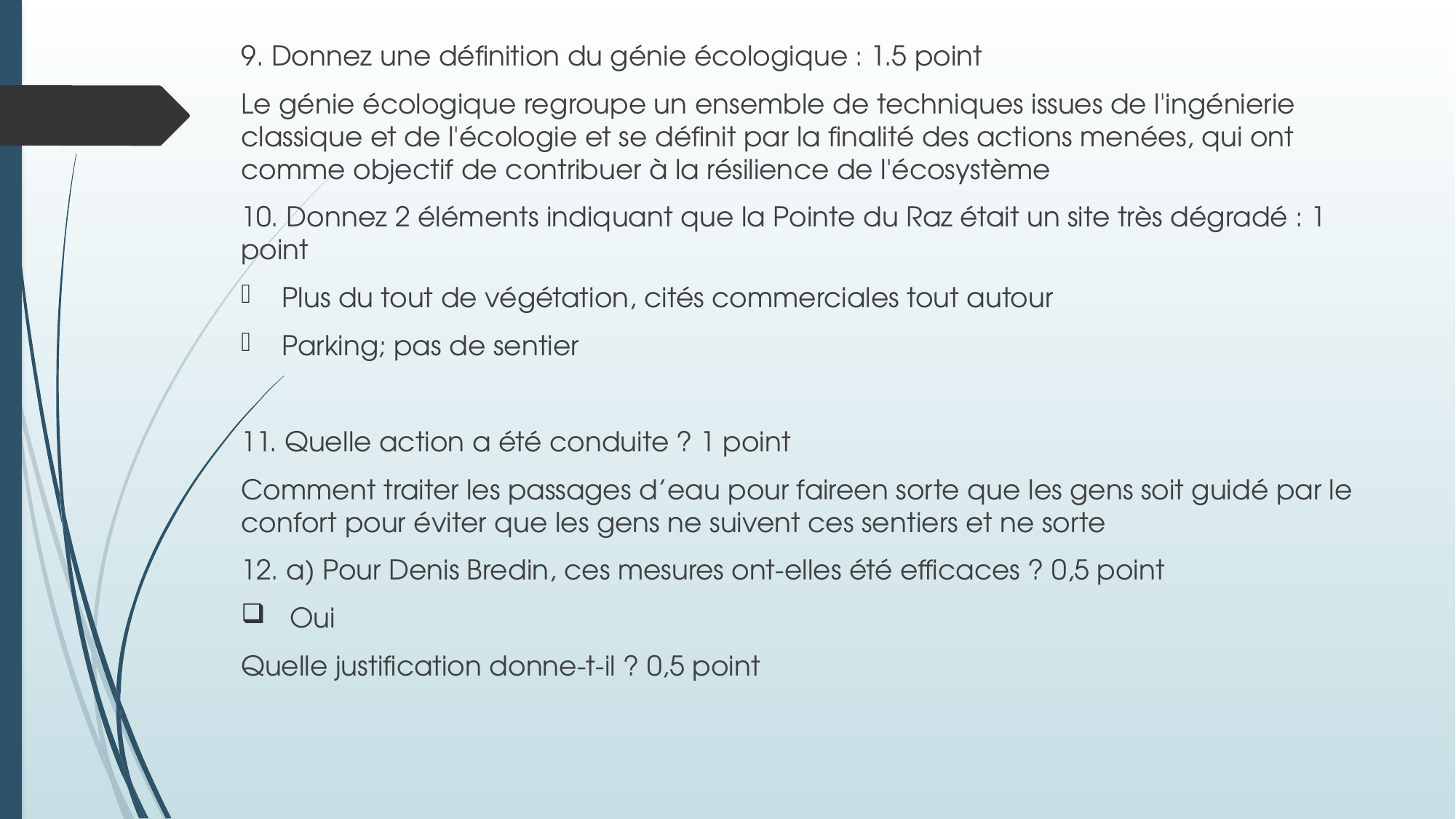

9. Donnez une définition du génie écologique : 1.5 point
Le génie écologique regroupe un ensemble de techniques issues de l'ingénierie classique et de l'écologie et se définit par la finalité des actions menées, qui ont comme objectif de contribuer à la résilience de l'écosystème
10. Donnez 2 éléments indiquant que la Pointe du Raz était un site très dégradé : 1 point
Plus du tout de végétation, cités commerciales tout autour
Parking; pas de sentier

11. Quelle action a été conduite ? 1 point
Comment traiter les passages d’eau pour faireen sorte que les gens soit guidé par le confort pour éviter que les gens ne suivent ces sentiers et ne sorte
12. a) Pour Denis Bredin, ces mesures ont-elles été efficaces ? 0,5 point
 Oui
Quelle justification donne-t-il ? 0,5 point